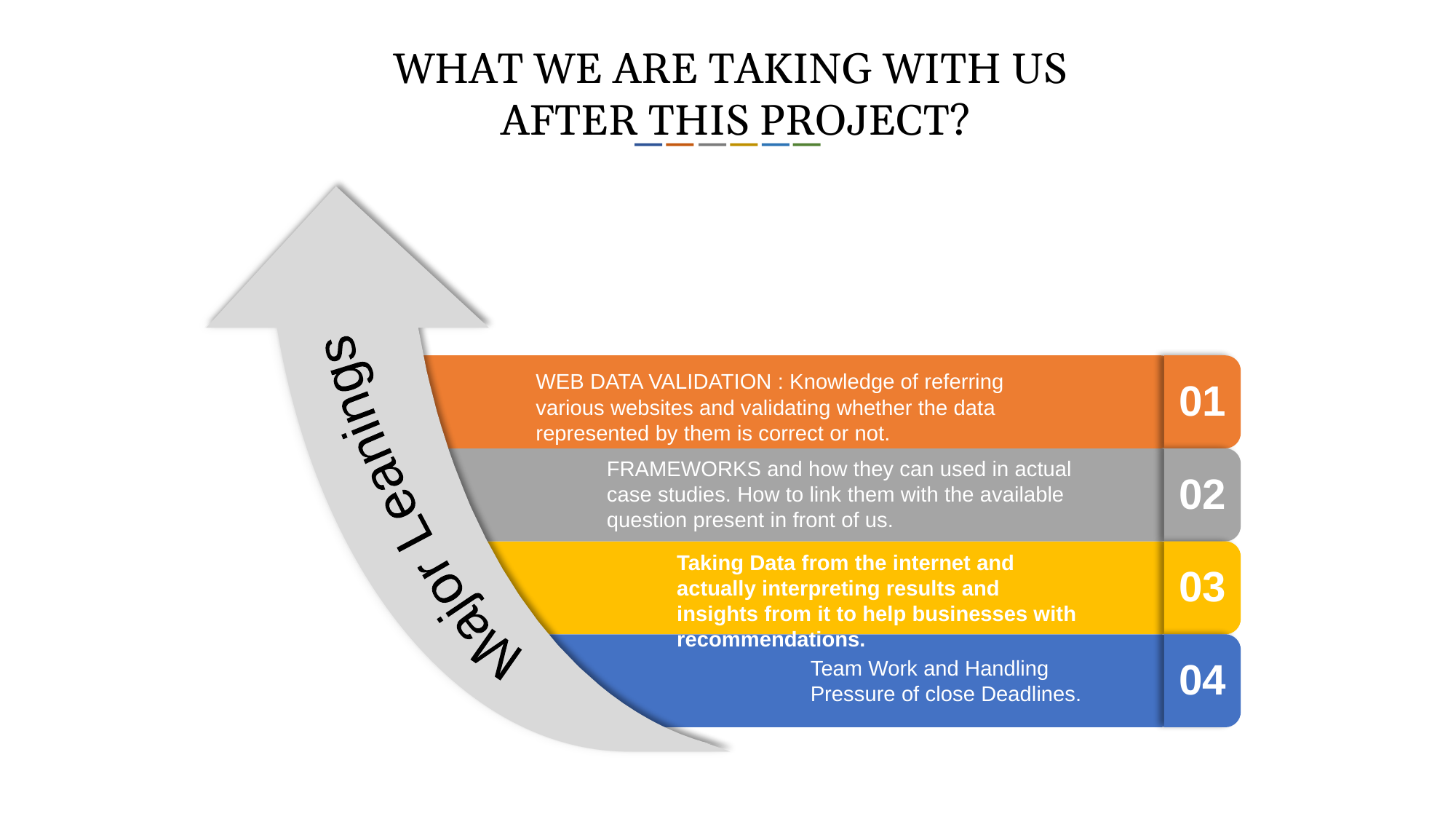

WHAT WE ARE TAKING WITH US
 AFTER THIS PROJECT?

WEB DATA VALIDATION : Knowledge of referring various websites and validating whether the data represented by them is correct or not.
01

FRAMEWORKS and how they can used in actual case studies. How to link them with the available question present in front of us.
Major Leanings
02

Taking Data from the internet and actually interpreting results and insights from it to help businesses with recommendations.
03

04
Team Work and Handling Pressure of close Deadlines.